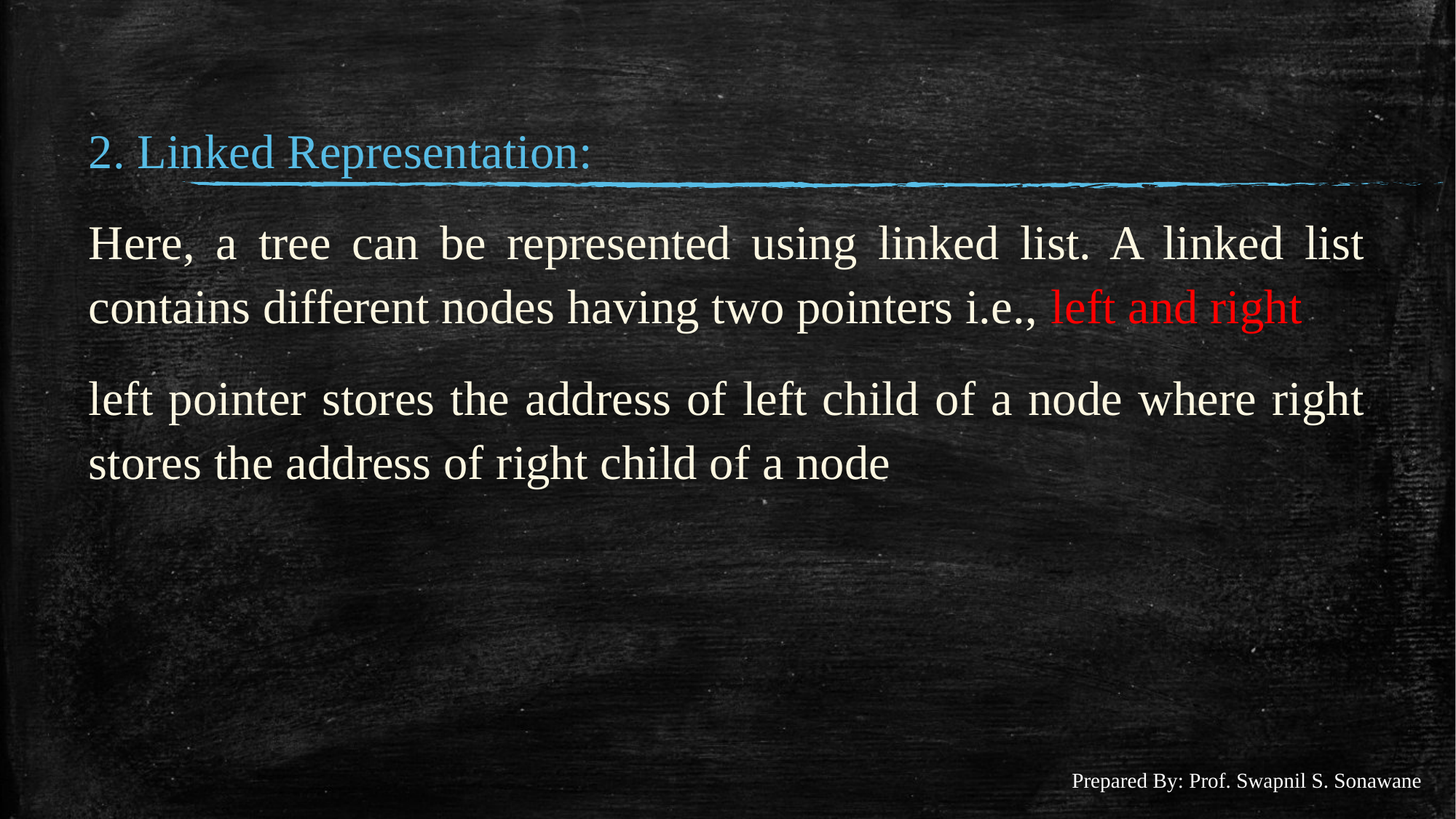

#
2. Linked Representation:
Here, a tree can be represented using linked list. A linked list contains different nodes having two pointers i.e., left and right
left pointer stores the address of left child of a node where right stores the address of right child of a node

Prepared By: Prof. Swapnil S. Sonawane